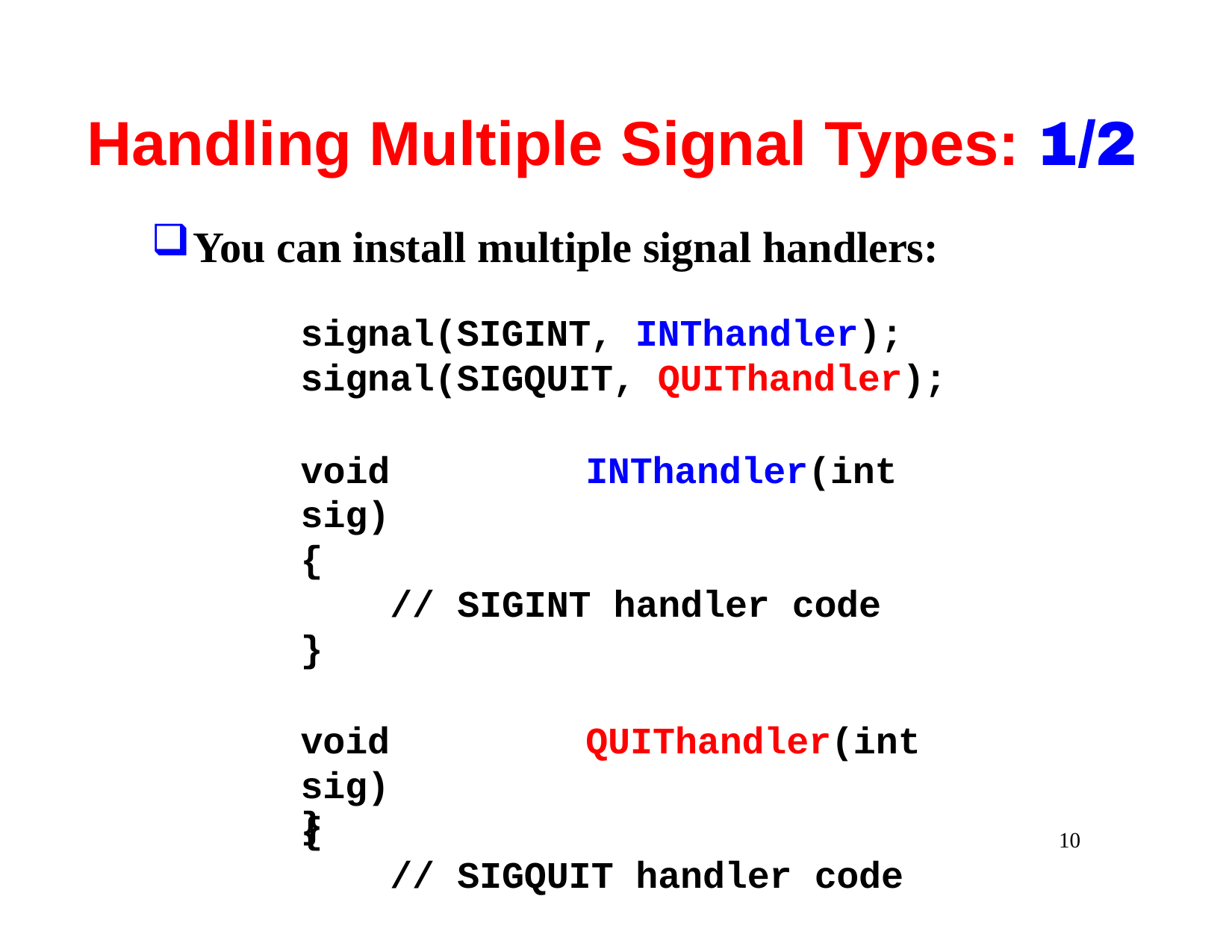

# Handling Multiple Signal Types: 1/2
You can install multiple signal handlers:
signal(SIGINT, INThandler);  signal(SIGQUIT, QUIThandler);

void	INThandler(int sig)
{
// SIGINT handler code
}

void	QUIThandler(int sig)
{
// SIGQUIT handler code
}
10